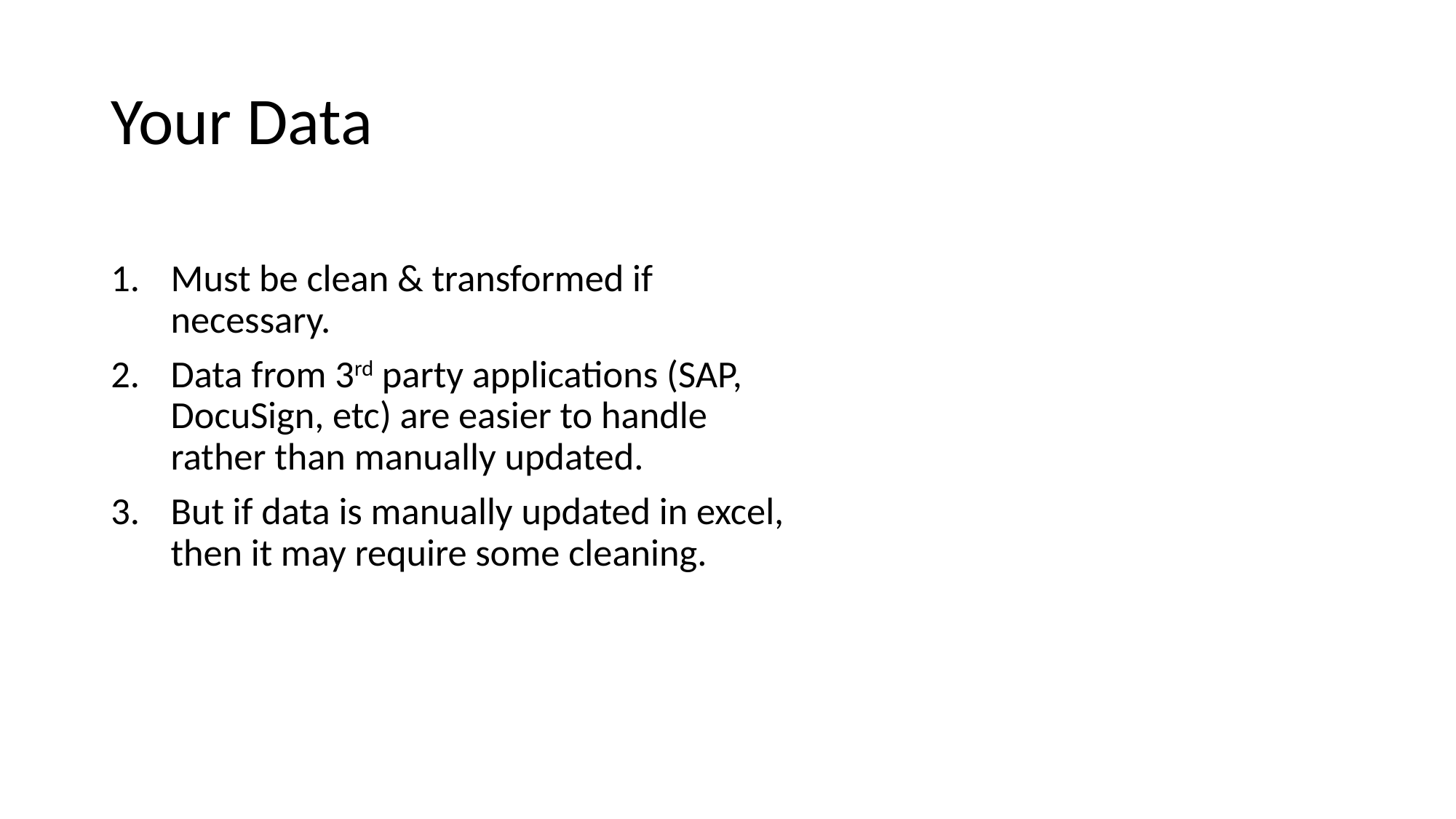

# Your Data
Must be clean & transformed if necessary.
Data from 3rd party applications (SAP, DocuSign, etc) are easier to handle rather than manually updated.
But if data is manually updated in excel, then it may require some cleaning.